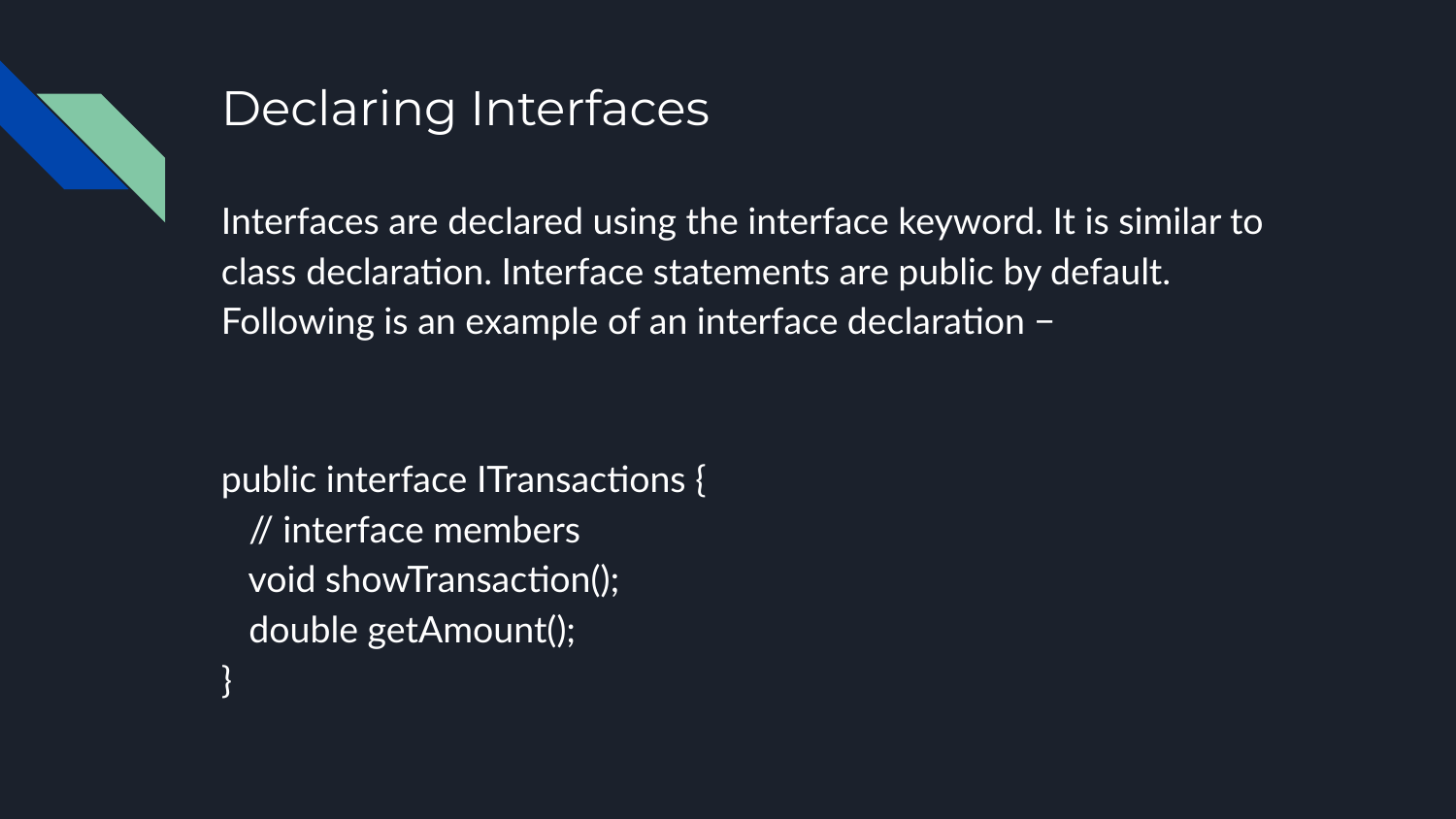

# Declaring Interfaces
Interfaces are declared using the interface keyword. It is similar to class declaration. Interface statements are public by default. Following is an example of an interface declaration −
public interface ITransactions {
   // interface members
   void showTransaction();
   double getAmount();
}